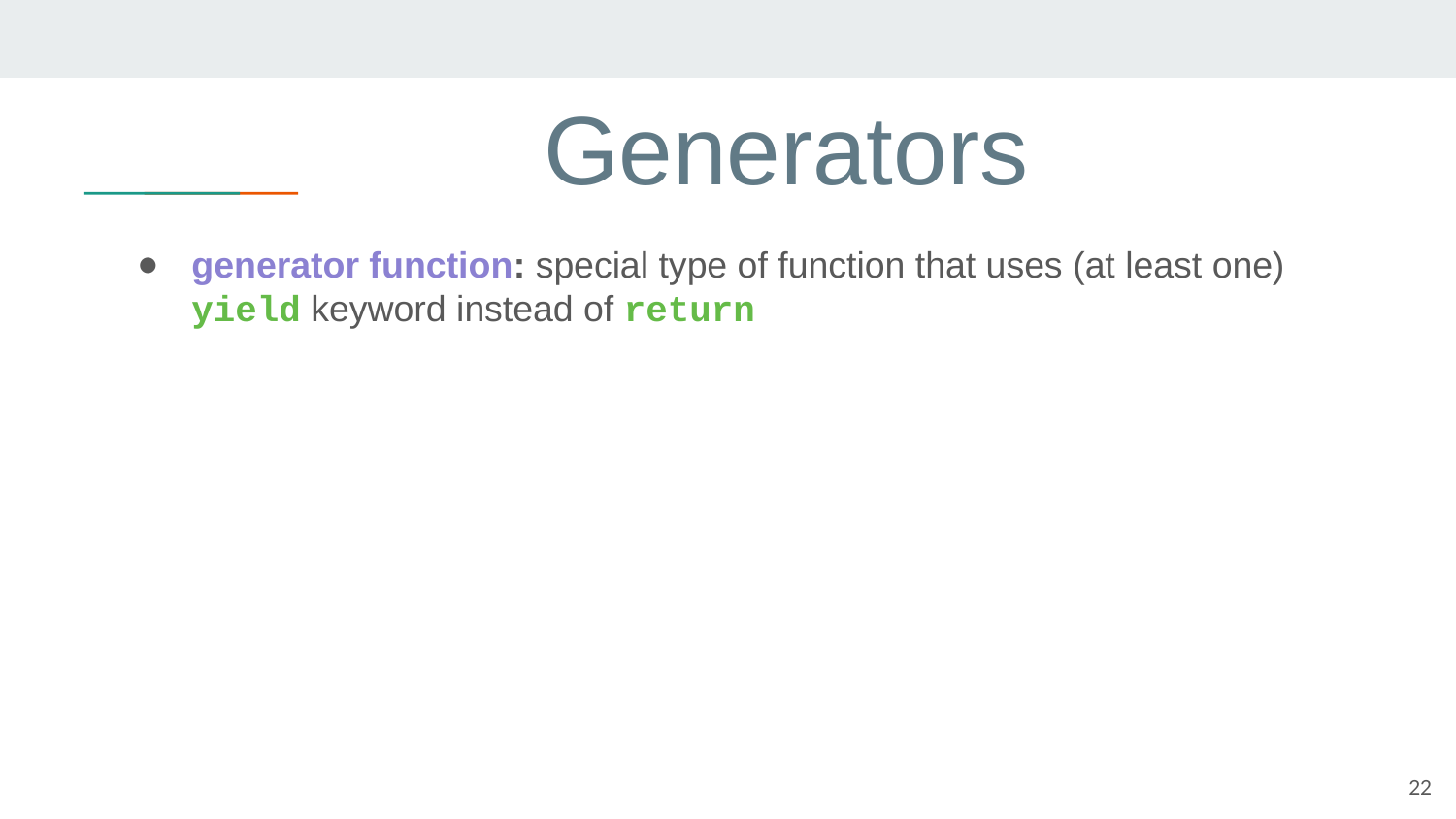

# Generators
generator function: special type of function that uses (at least one) yield keyword instead of return

22